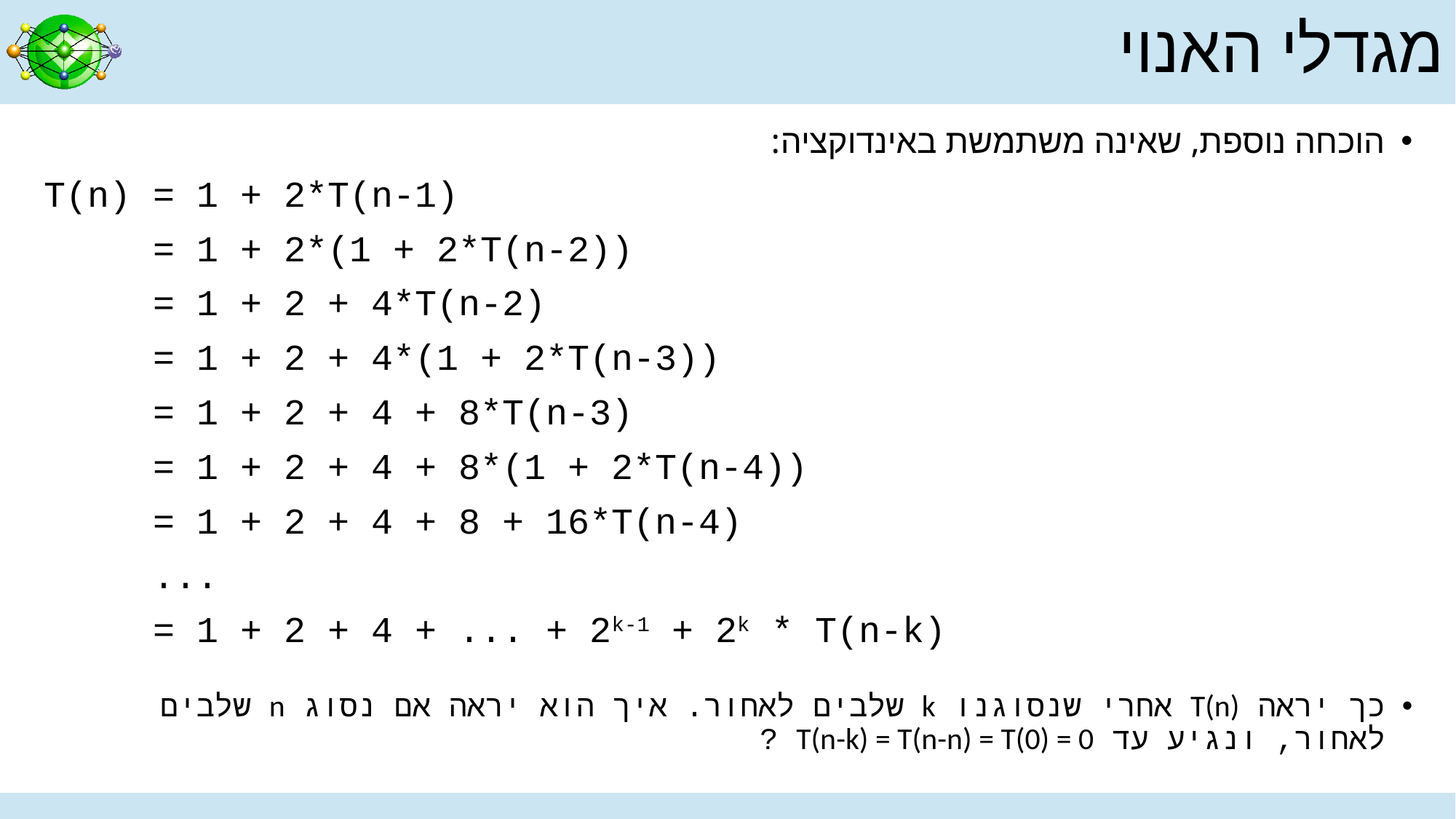

# מגדלי האנוי

הוכחה נוספת, שאינה משתמשת באינדוקציה:
T(n) = 1 + 2*T(n-1)
     = 1 + 2*(1 + 2*T(n-2))
     = 1 + 2 + 4*T(n-2)
     = 1 + 2 + 4*(1 + 2*T(n-3))
     = 1 + 2 + 4 + 8*T(n-3)
     = 1 + 2 + 4 + 8*(1 + 2*T(n-4))
     = 1 + 2 + 4 + 8 + 16*T(n-4)
     ...
     = 1 + 2 + 4 + ... + 2k-1 + 2k * T(n-k)

כך יראה T(n) אחרי שנסוגנו k שלבים לאחור. איך הוא יראה אם נסוג n שלבים לאחור, ונגיע עד T(n-k) = T(n-n) = T(0) = 0 ?